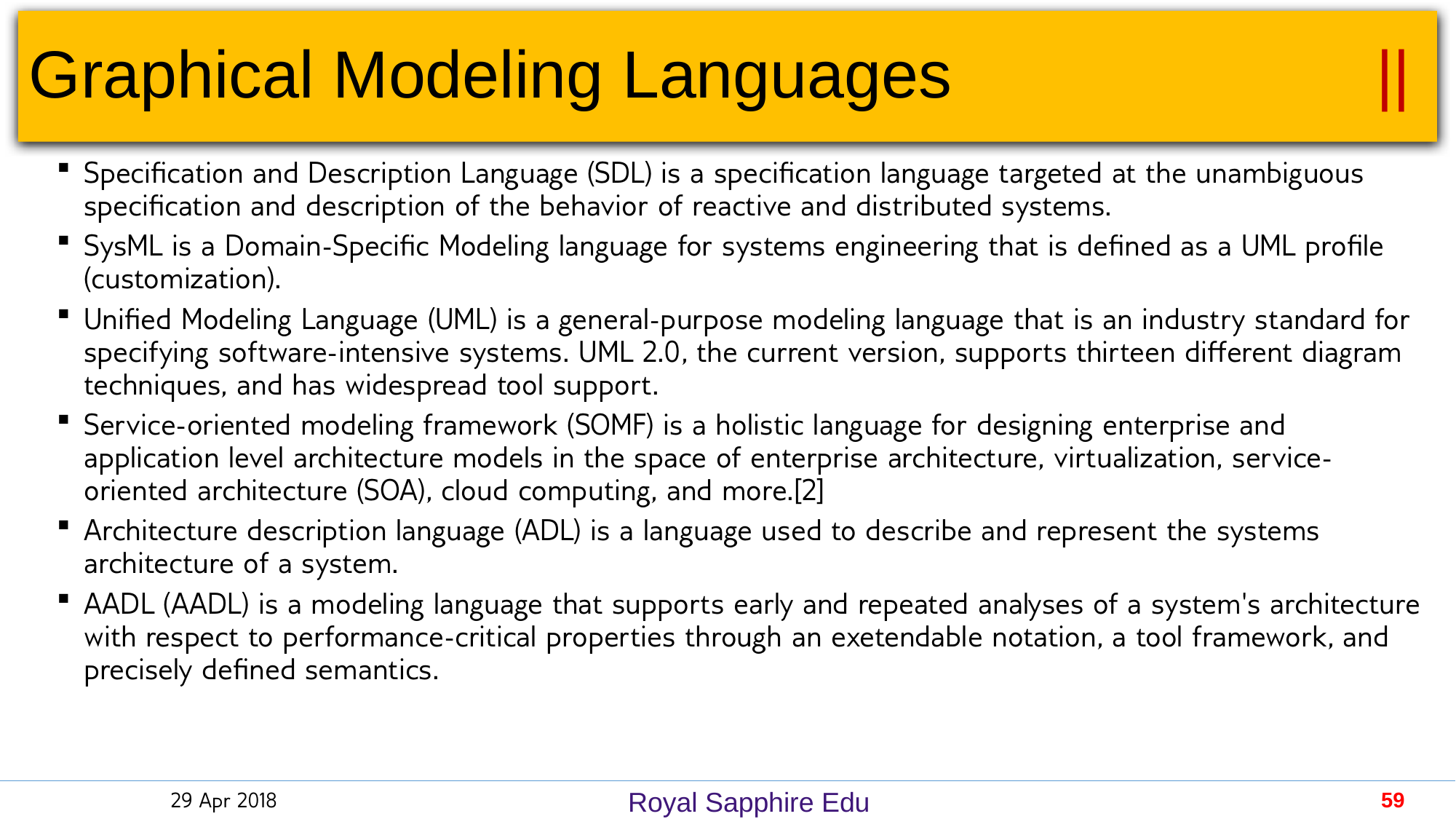

# Graphical Modeling Languages				  ||
Specification and Description Language (SDL) is a specification language targeted at the unambiguous specification and description of the behavior of reactive and distributed systems.
SysML is a Domain-Specific Modeling language for systems engineering that is defined as a UML profile (customization).
Unified Modeling Language (UML) is a general-purpose modeling language that is an industry standard for specifying software-intensive systems. UML 2.0, the current version, supports thirteen different diagram techniques, and has widespread tool support.
Service-oriented modeling framework (SOMF) is a holistic language for designing enterprise and application level architecture models in the space of enterprise architecture, virtualization, service-oriented architecture (SOA), cloud computing, and more.[2]
Architecture description language (ADL) is a language used to describe and represent the systems architecture of a system.
AADL (AADL) is a modeling language that supports early and repeated analyses of a system's architecture with respect to performance-critical properties through an exetendable notation, a tool framework, and precisely defined semantics.
29 Apr 2018
59